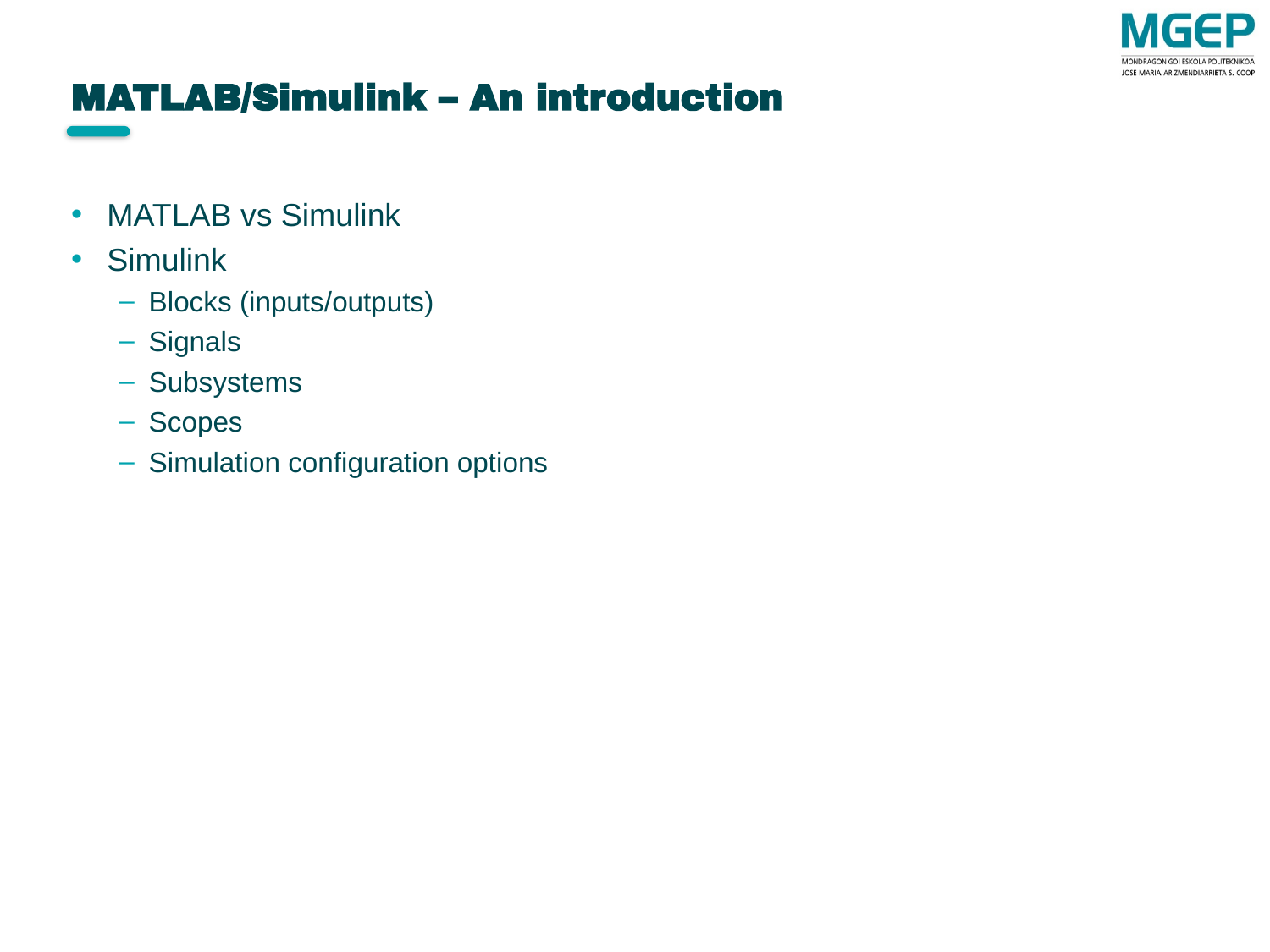

# MATLAB/Simulink – An introduction
MATLAB vs Simulink
Simulink
Blocks (inputs/outputs)
Signals
Subsystems
Scopes
Simulation configuration options